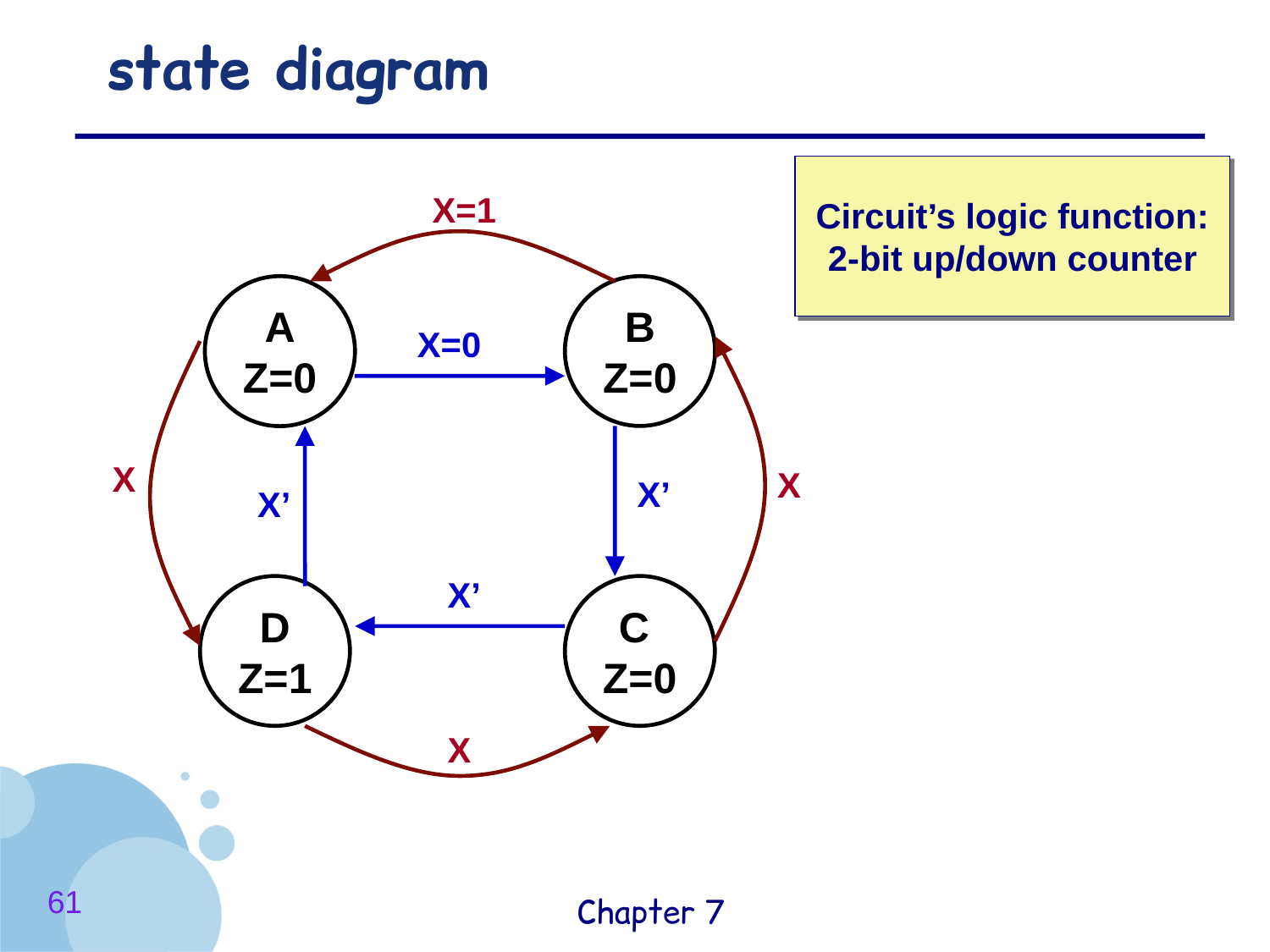

# state diagram
Circuit’s logic function:
2-bit up/down counter
X=1

A
Z=0
B
Z=0
X=0

X

X

X’

X’
X’

D
Z=1
C
Z=0
X